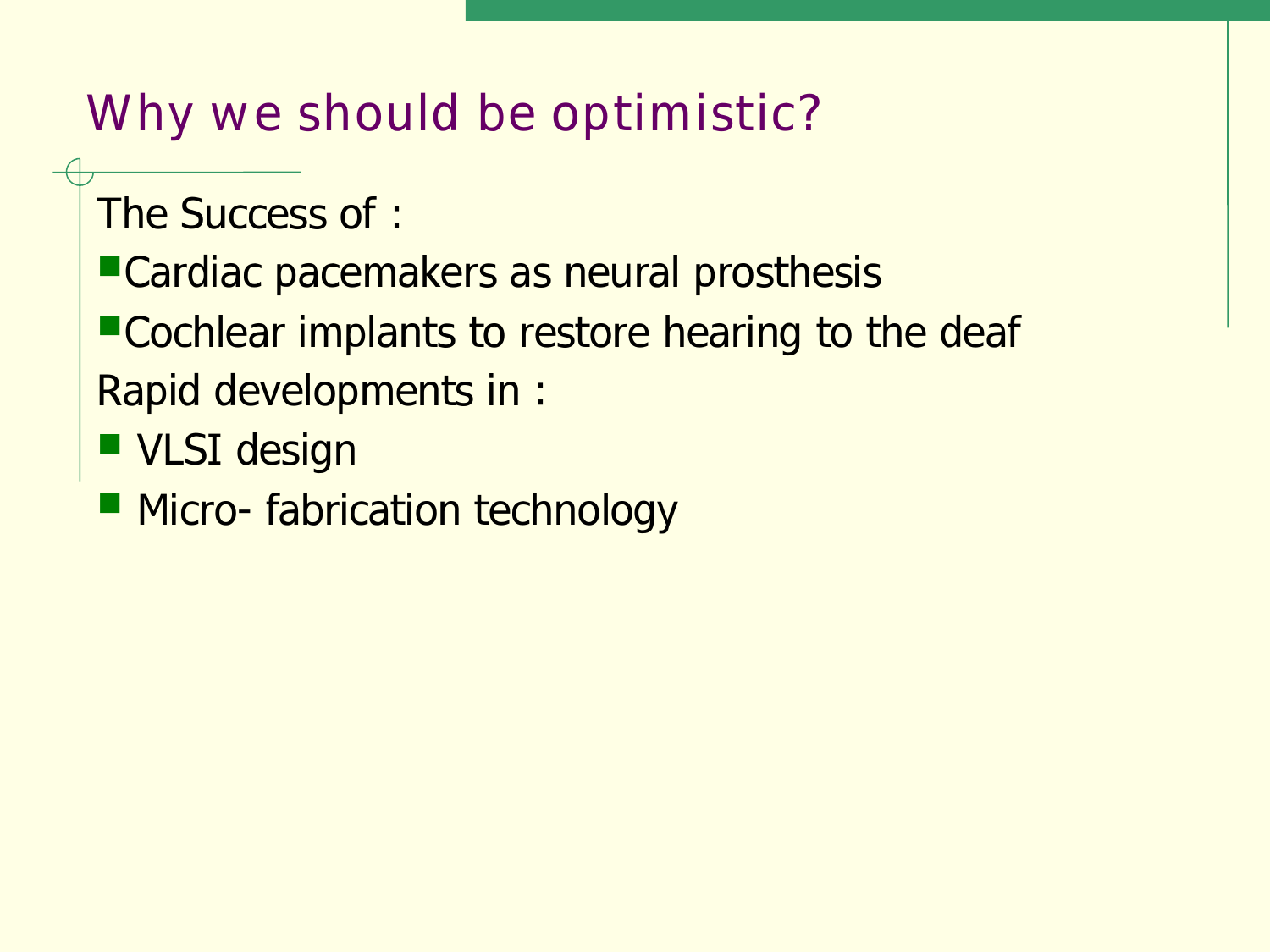

# Why we should be optimistic?
The Success of :
Cardiac pacemakers as neural prosthesis
Cochlear implants to restore hearing to the deaf
Rapid developments in :
 VLSI design
 Micro- fabrication technology